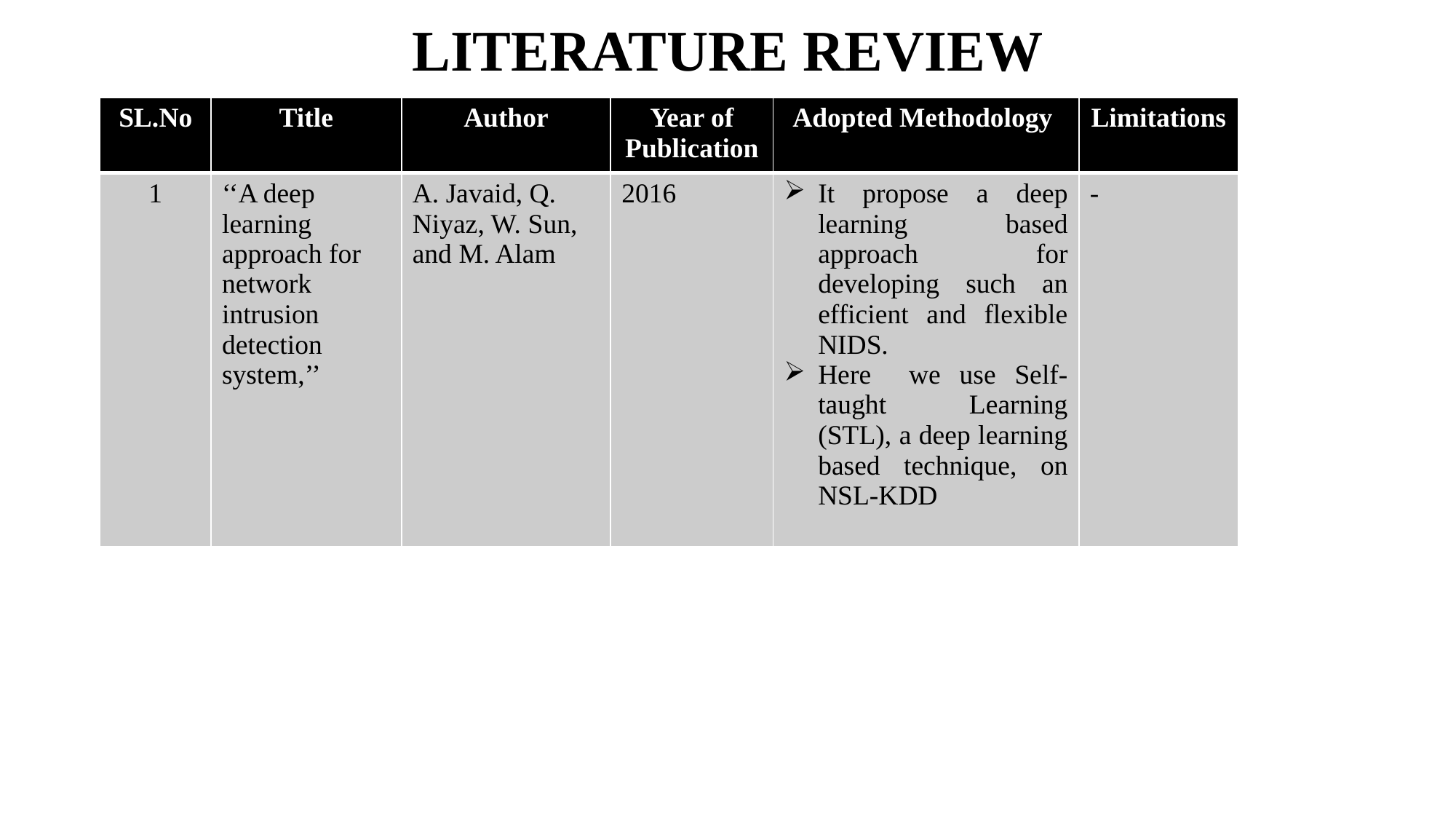

# LITERATURE REVIEW
| SL.No | Title | Author | Year of Publication | Adopted Methodology | Limitations |
| --- | --- | --- | --- | --- | --- |
| 1 | ‘‘A deep learning approach for network intrusion detection system,’’ | A. Javaid, Q. Niyaz, W. Sun, and M. Alam | 2016 | It propose a deep learning based approach for developing such an efficient and flexible NIDS. Here we use Self-taught Learning (STL), a deep learning based technique, on NSL-KDD | - |